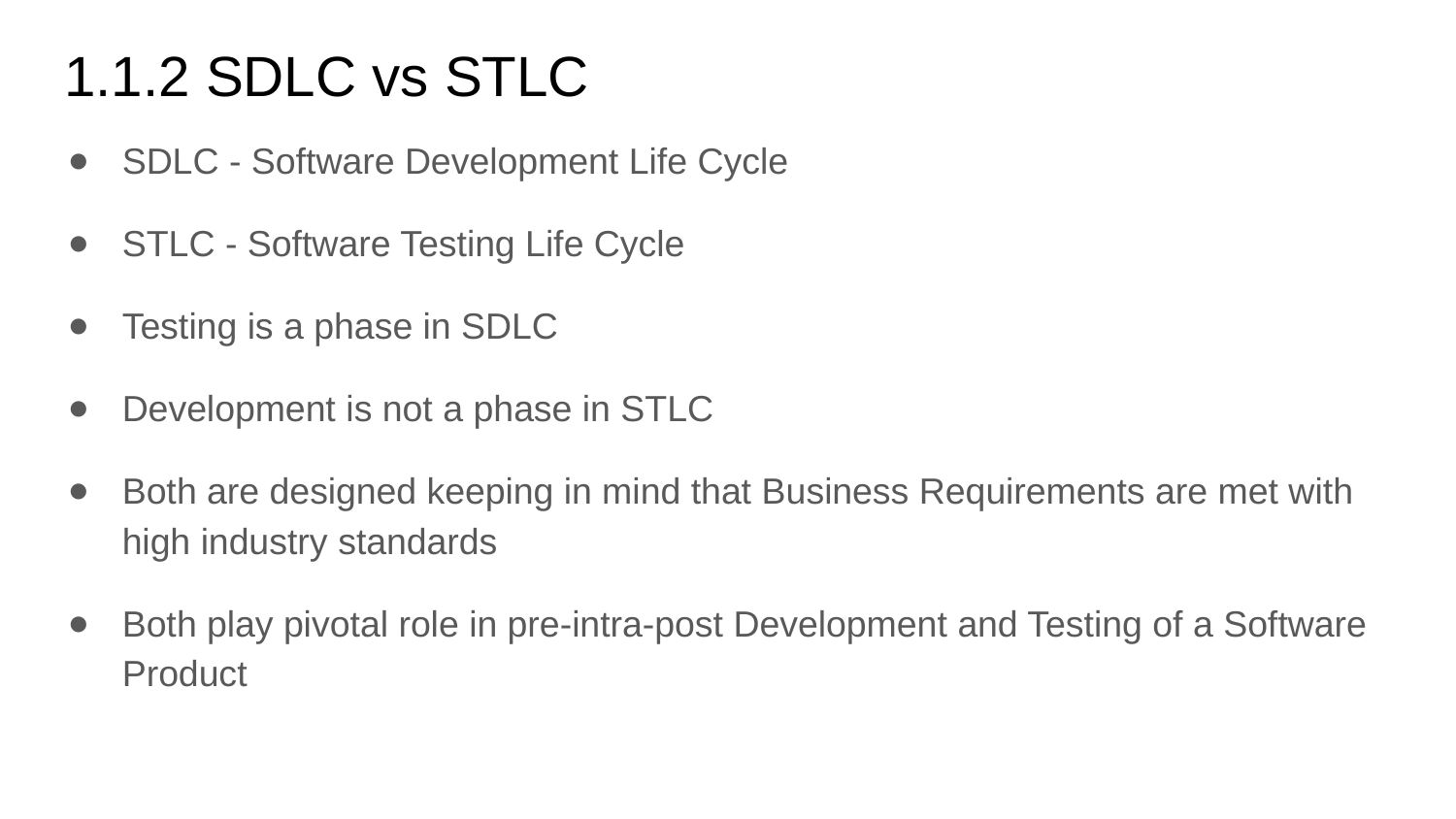

# 1.1.2 SDLC vs STLC
SDLC - Software Development Life Cycle
STLC - Software Testing Life Cycle
Testing is a phase in SDLC
Development is not a phase in STLC
Both are designed keeping in mind that Business Requirements are met with high industry standards
Both play pivotal role in pre-intra-post Development and Testing of a Software Product